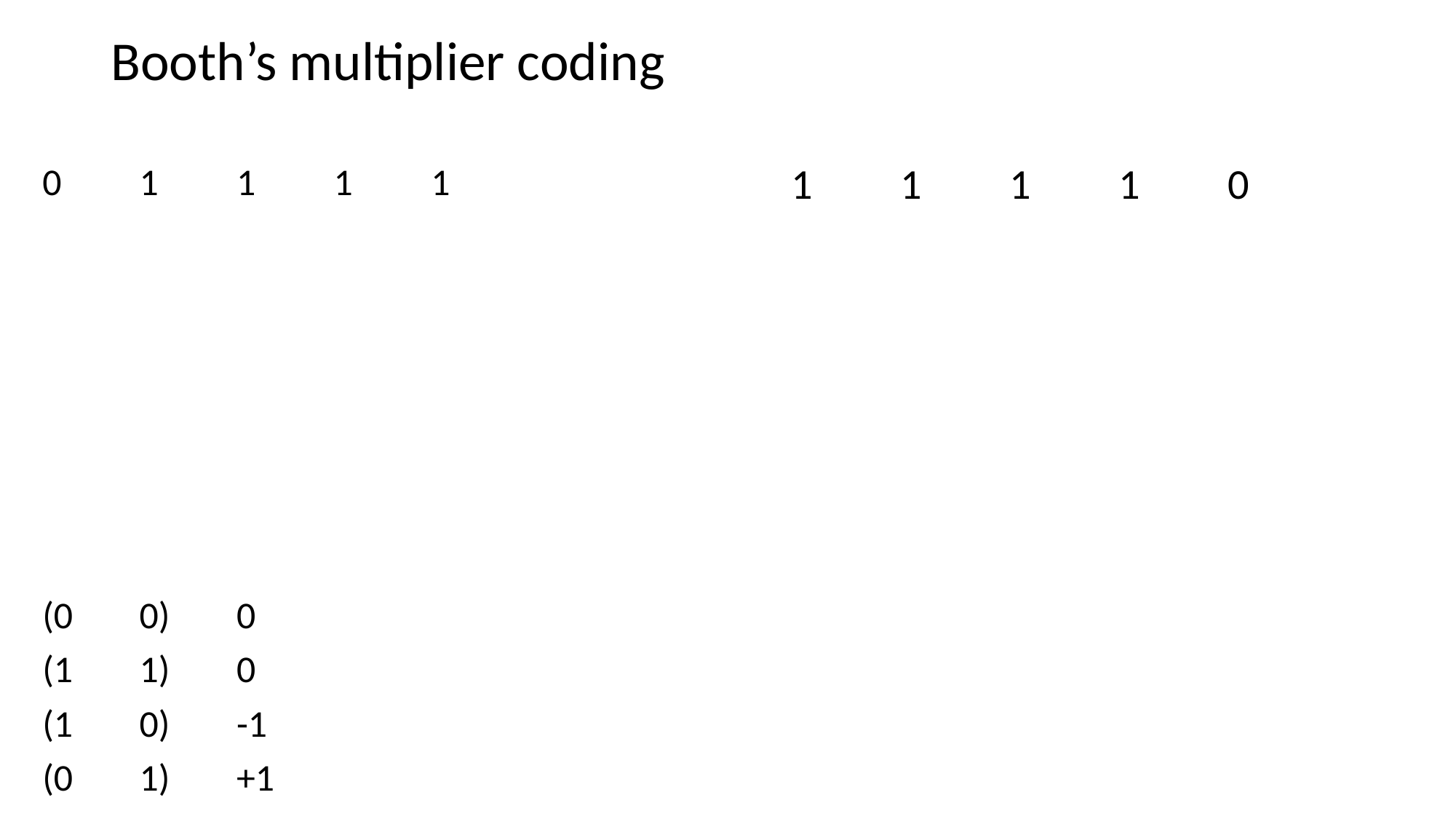

Booth’s multiplier coding
0	1	1	1	1

(0	0)	0
(1	1)	0
(1	0)	-1
(0	1)	+1
1	1	1	1	0